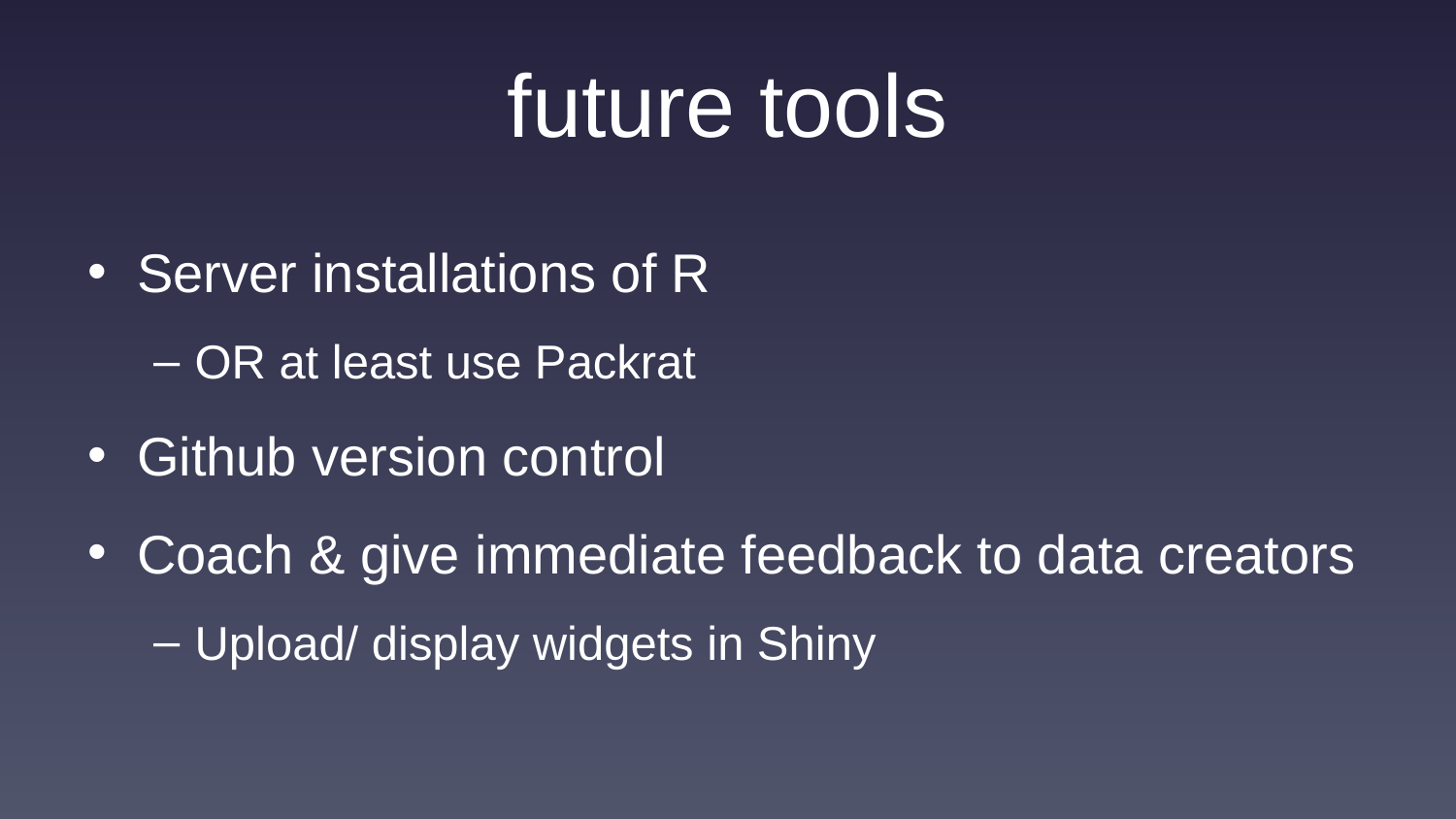

# future tools
Server installations of R
OR at least use Packrat
Github version control
Coach & give immediate feedback to data creators
Upload/ display widgets in Shiny